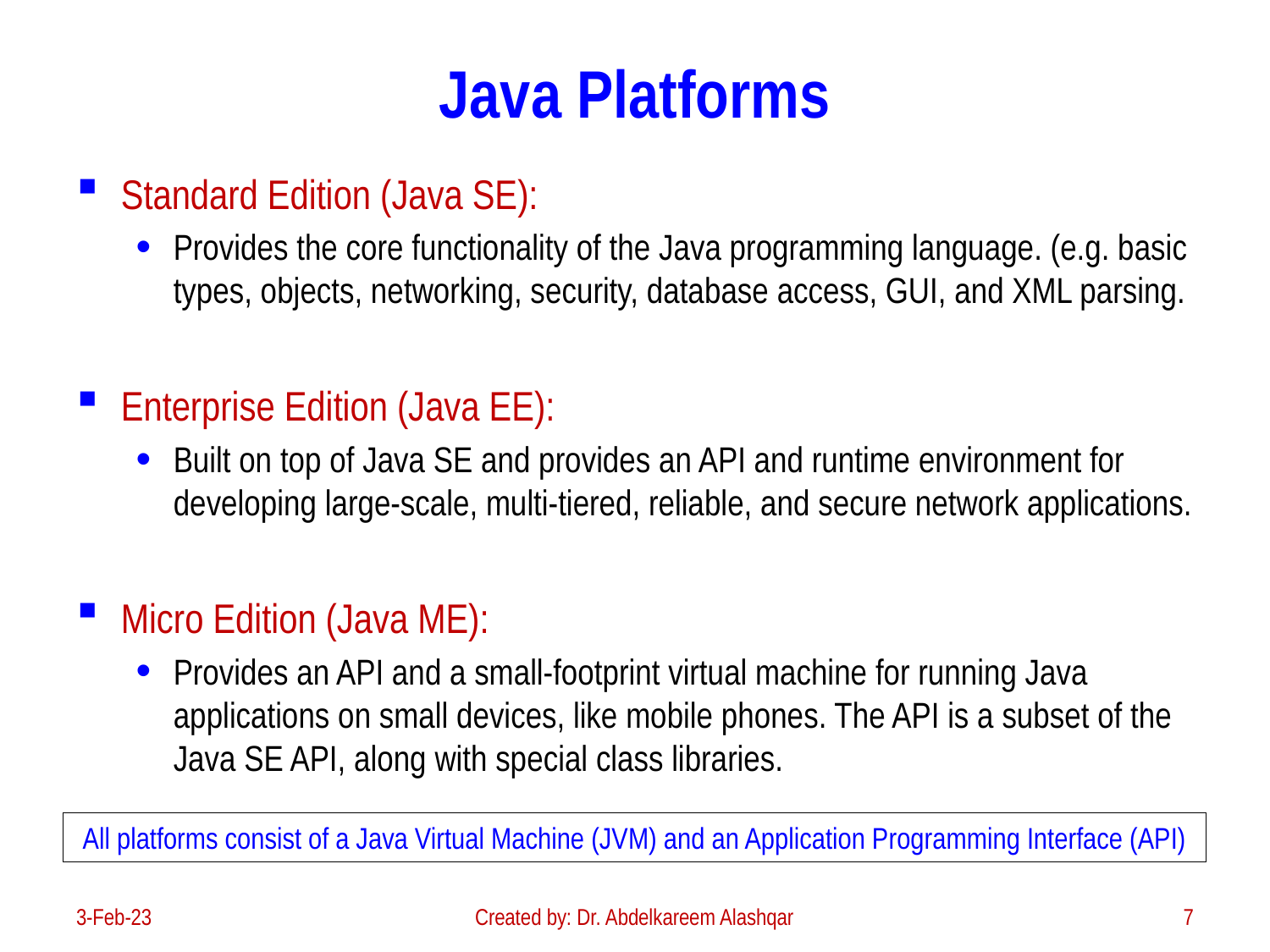

# Java Platforms
Standard Edition (Java SE):
Provides the core functionality of the Java programming language. (e.g. basic types, objects, networking, security, database access, GUI, and XML parsing.

Enterprise Edition (Java EE):
Built on top of Java SE and provides an API and runtime environment for developing large-scale, multi-tiered, reliable, and secure network applications.

Micro Edition (Java ME):
Provides an API and a small-footprint virtual machine for running Java applications on small devices, like mobile phones. The API is a subset of the Java SE API, along with special class libraries.

All platforms consist of a Java Virtual Machine (JVM) and an Application Programming Interface (API)
3-Feb-23
Created by: Dr. Abdelkareem Alashqar
7